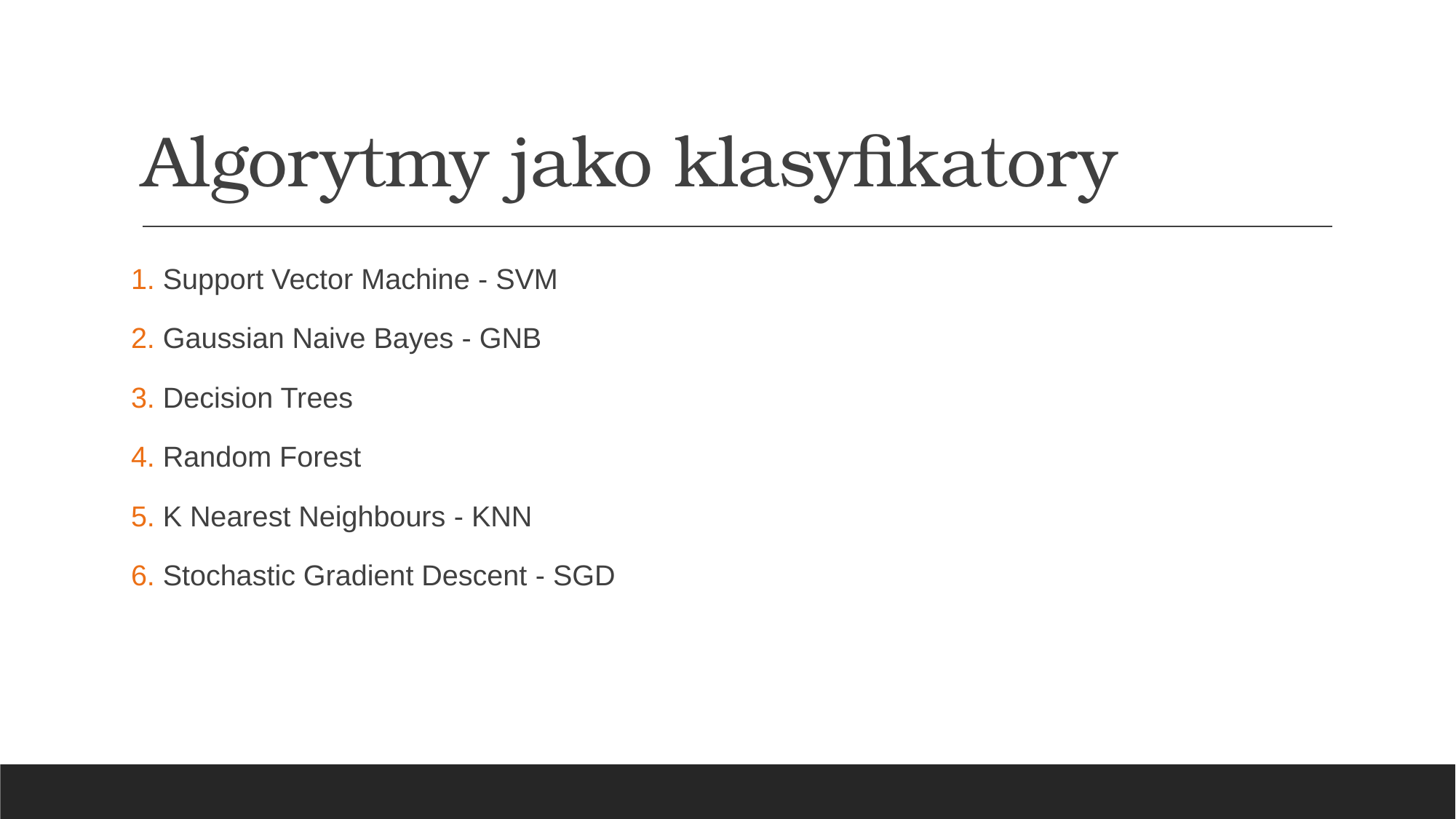

# Algorytmy jako klasyfikatory
 Support Vector Machine - SVM
 Gaussian Naive Bayes - GNB
 Decision Trees
 Random Forest
 K Nearest Neighbours - KNN
 Stochastic Gradient Descent - SGD